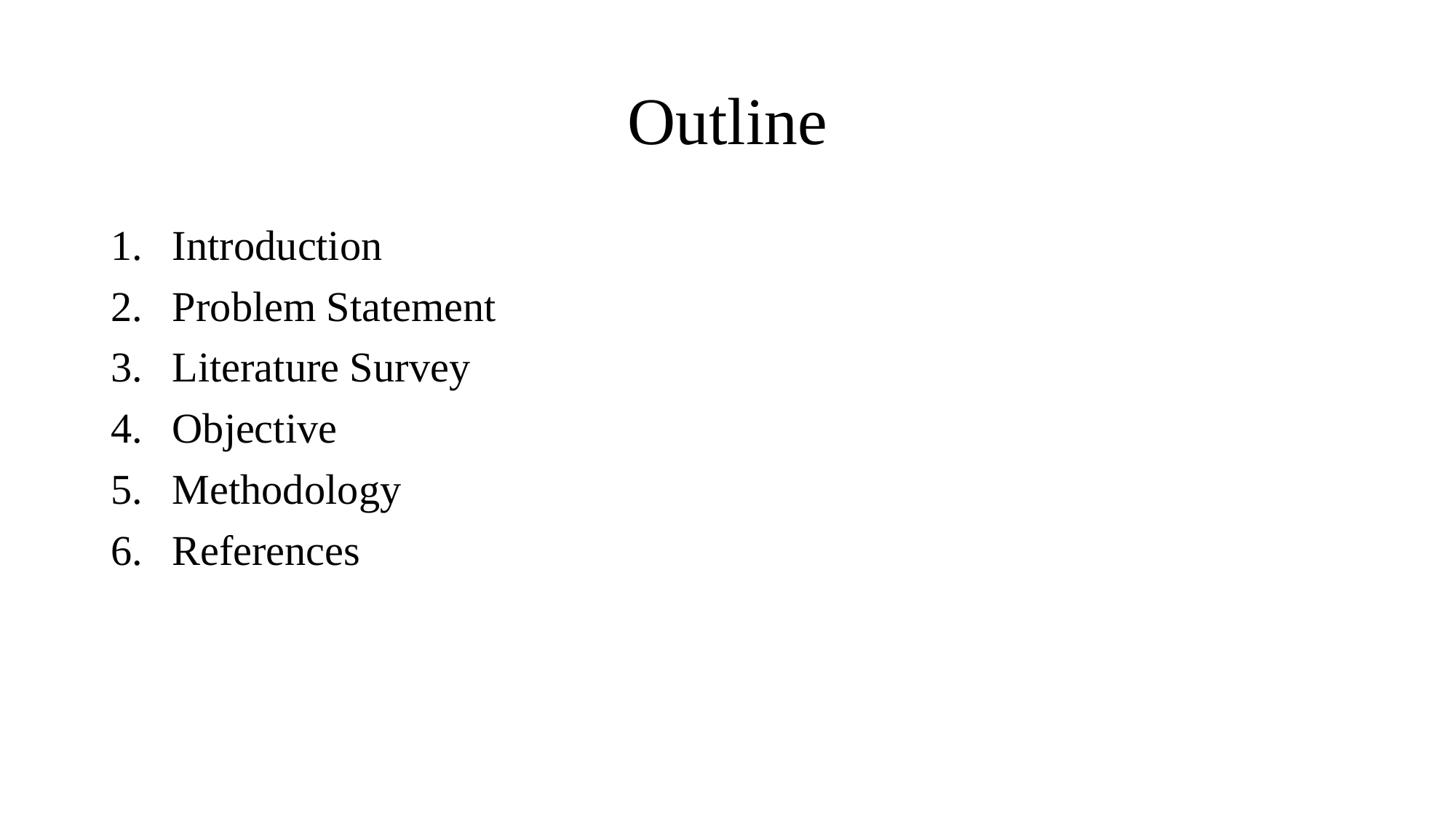

# Outline
Introduction
Problem Statement
Literature Survey
Objective
Methodology
References